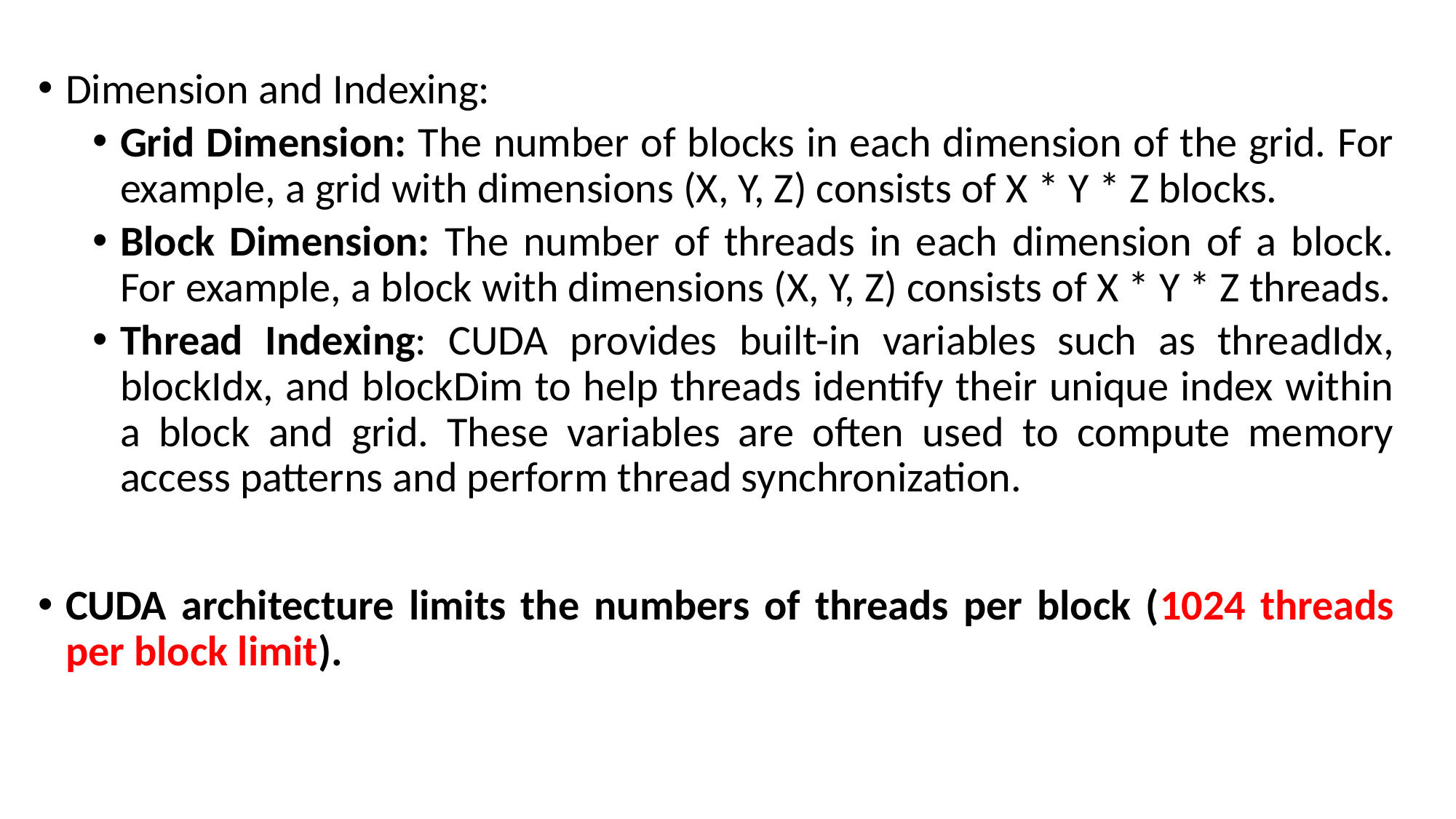

Dimension and Indexing:
Grid Dimension: The number of blocks in each dimension of the grid. For example, a grid with dimensions (X, Y, Z) consists of X * Y * Z blocks.
Block Dimension: The number of threads in each dimension of a block. For example, a block with dimensions (X, Y, Z) consists of X * Y * Z threads.
Thread Indexing: CUDA provides built-in variables such as threadIdx, blockIdx, and blockDim to help threads identify their unique index within a block and grid. These variables are often used to compute memory access patterns and perform thread synchronization.

CUDA architecture limits the numbers of threads per block (1024 threads per block limit).